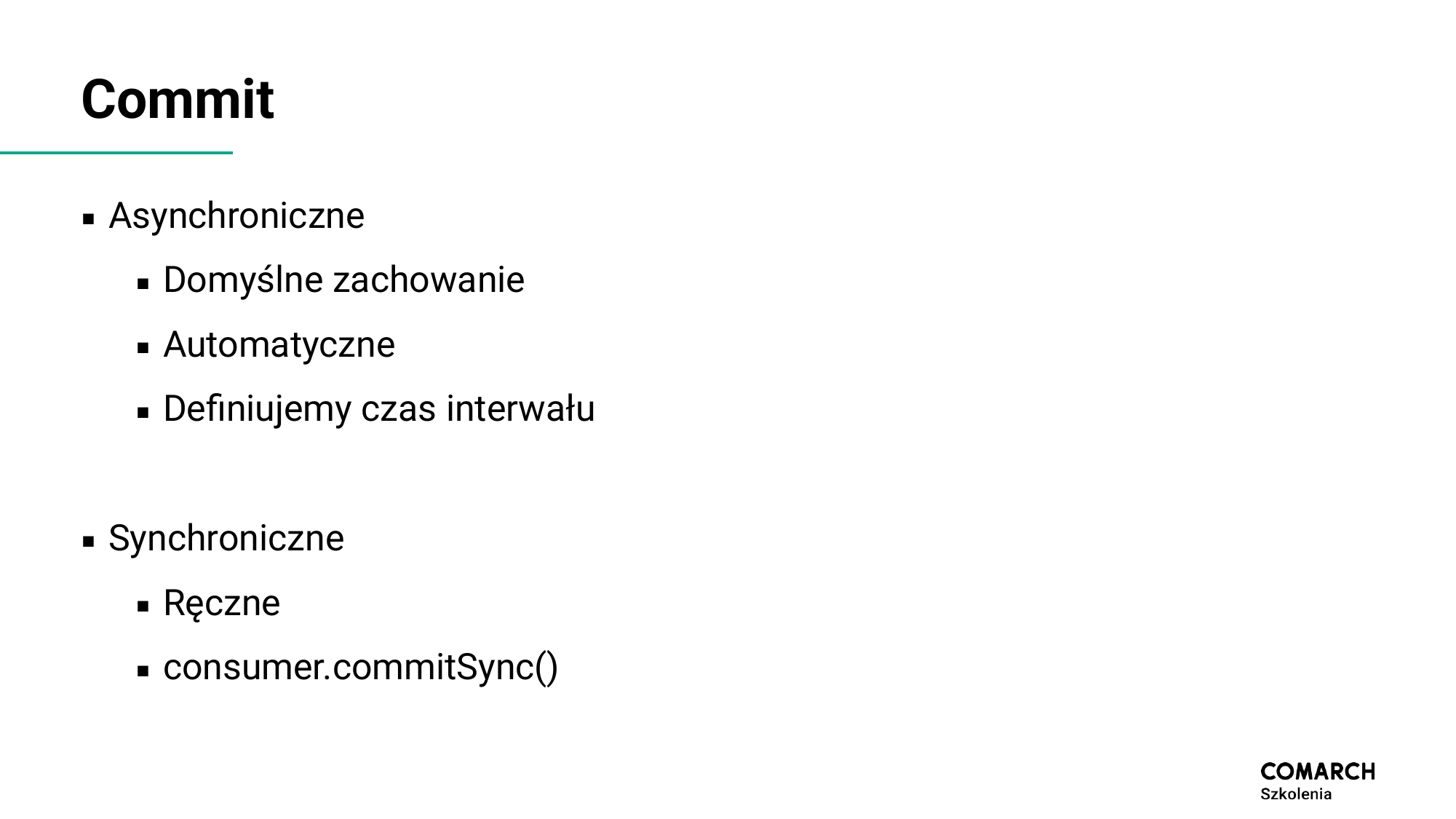

# Commit
Asynchroniczne
Domyślne zachowanie
Automatyczne
Definiujemy czas interwału

Synchroniczne
Ręczne
consumer.commitSync()